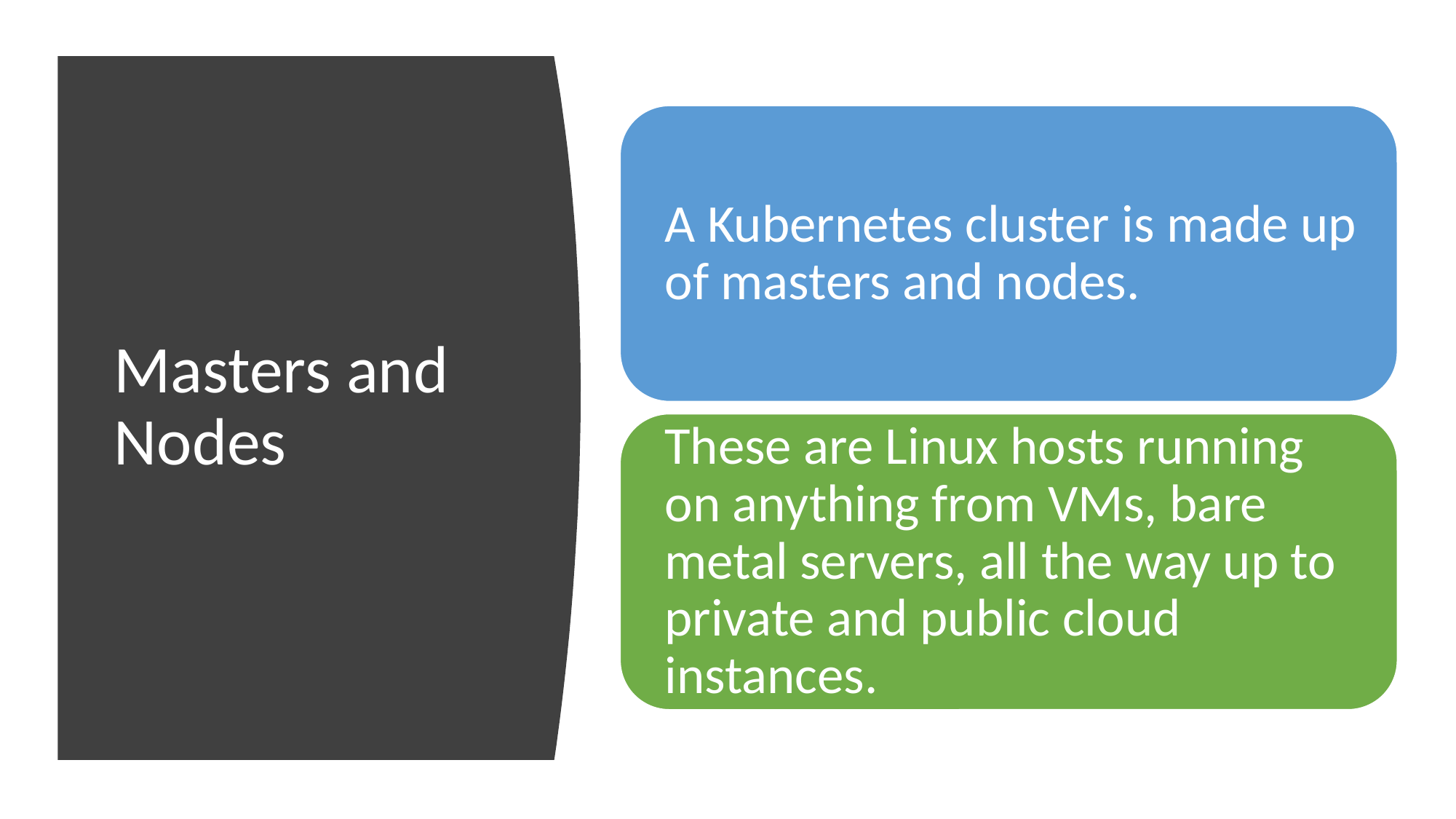

A Kubernetes cluster is made up of masters and nodes.
These are Linux hosts running on anything from VMs, bare metal servers, all the way up to private and public cloud instances.

# Masters and Nodes